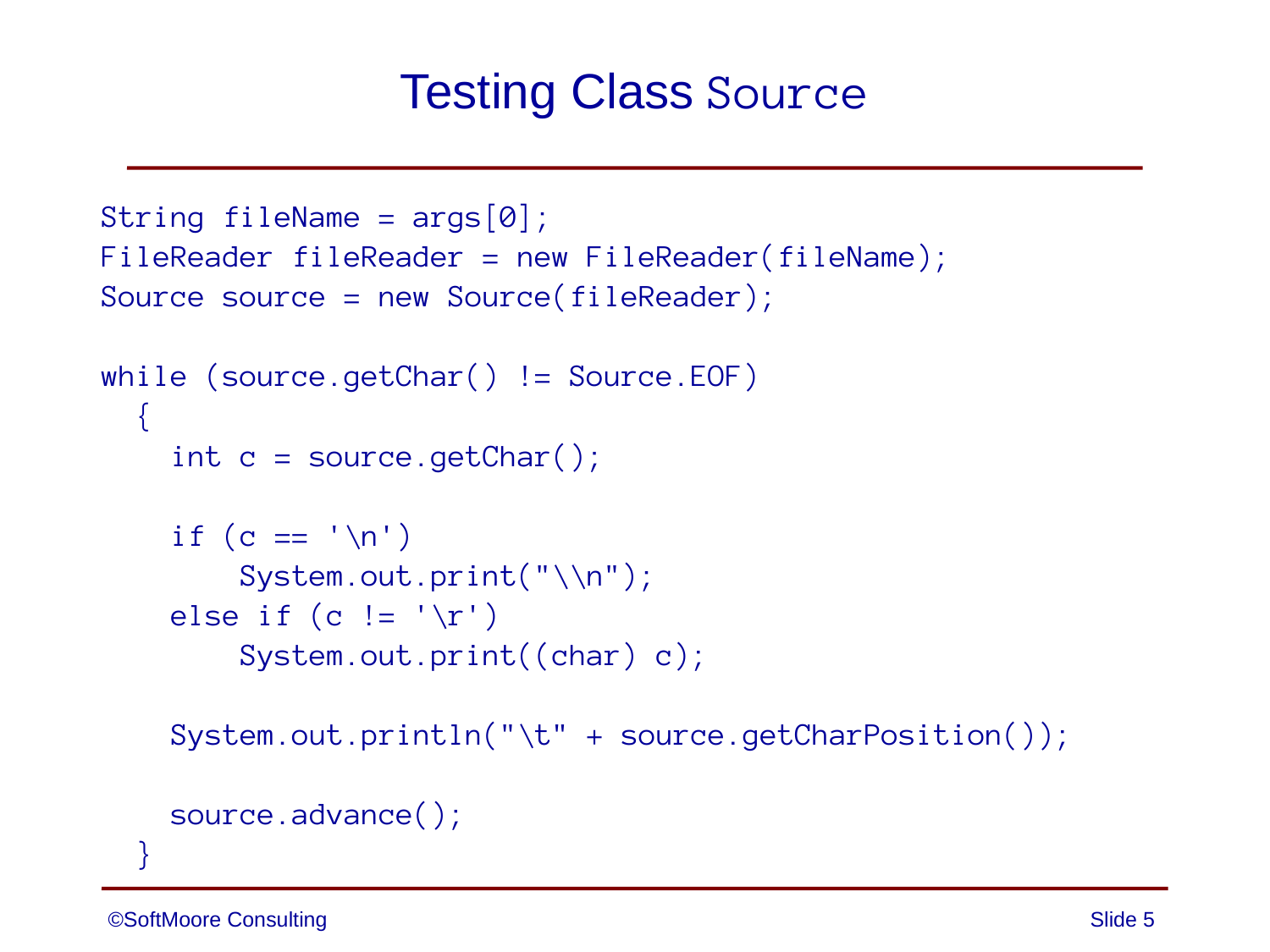

# Testing Class Source
String fileName = args[0];
FileReader fileReader = new FileReader(fileName);
Source source = new Source(fileReader);

while (source.getChar() != Source.EOF)
  {
    int c = source.getChar();

    if (c == '\n')
        System.out.print("\\n");
    else if (c != '\r')
        System.out.print((char) c);

    System.out.println("\t" + source.getCharPosition());

    source.advance();
  }
©SoftMoore Consulting
Slide 5